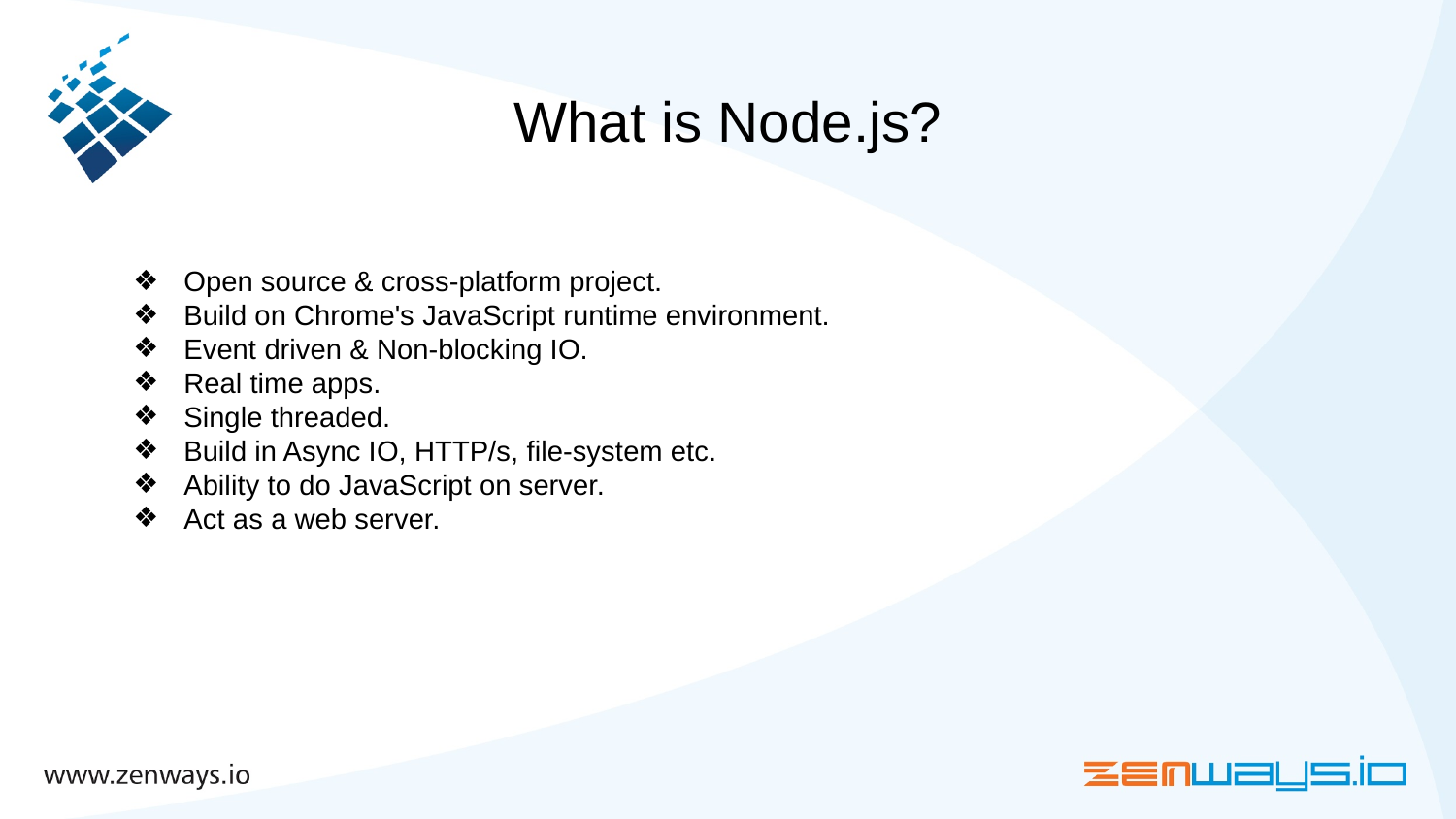

# What is Node.js?

Open source & cross-platform project.
Build on Chrome's JavaScript runtime environment.
Event driven & Non-blocking IO.
Real time apps.
Single threaded.
Build in Async IO, HTTP/s, file-system etc.
Ability to do JavaScript on server.
Act as a web server.